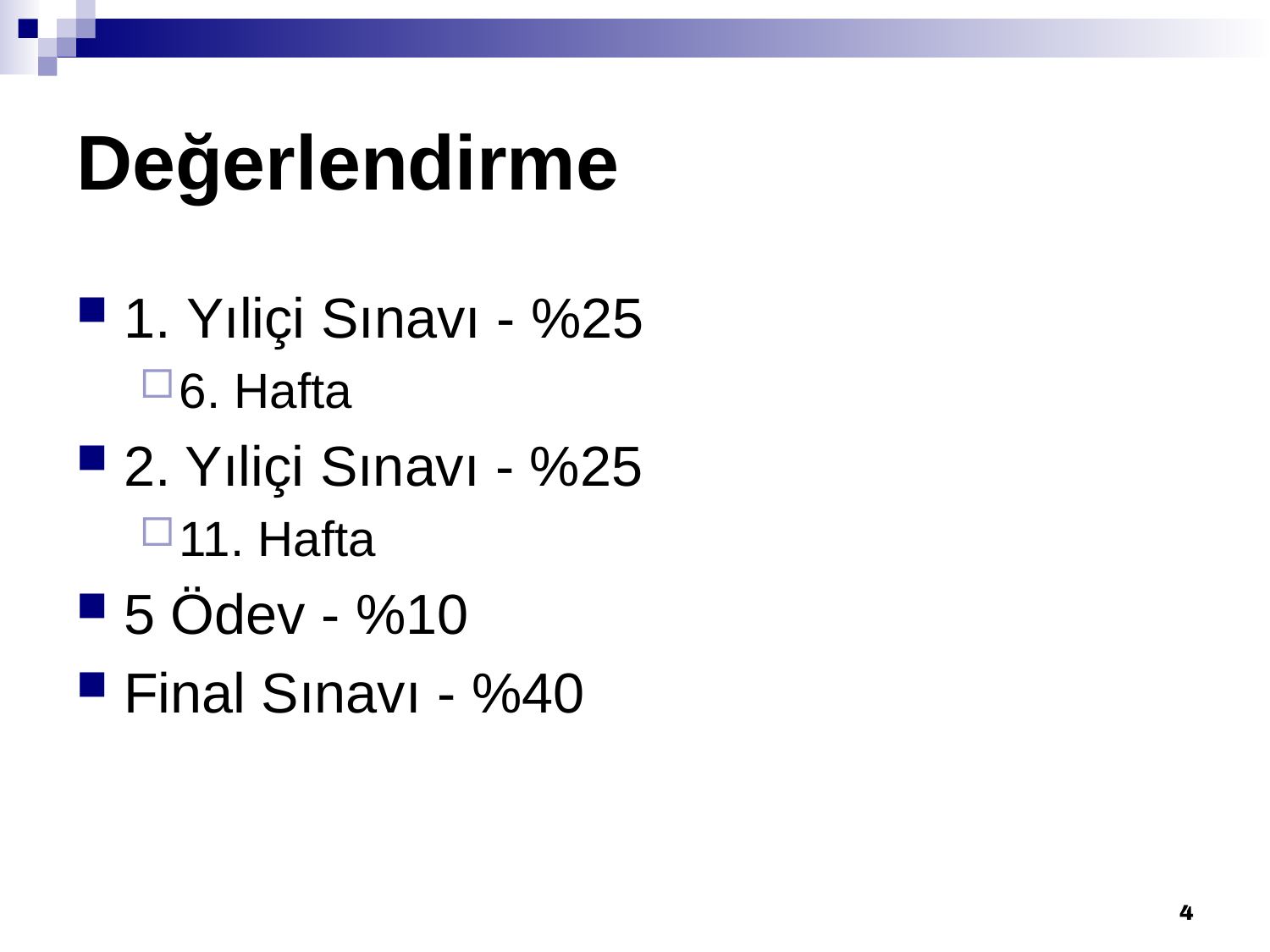

# Değerlendirme
1. Yıliçi Sınavı - %25
6. Hafta
2. Yıliçi Sınavı - %25
11. Hafta
5 Ödev - %10
Final Sınavı - %40
4